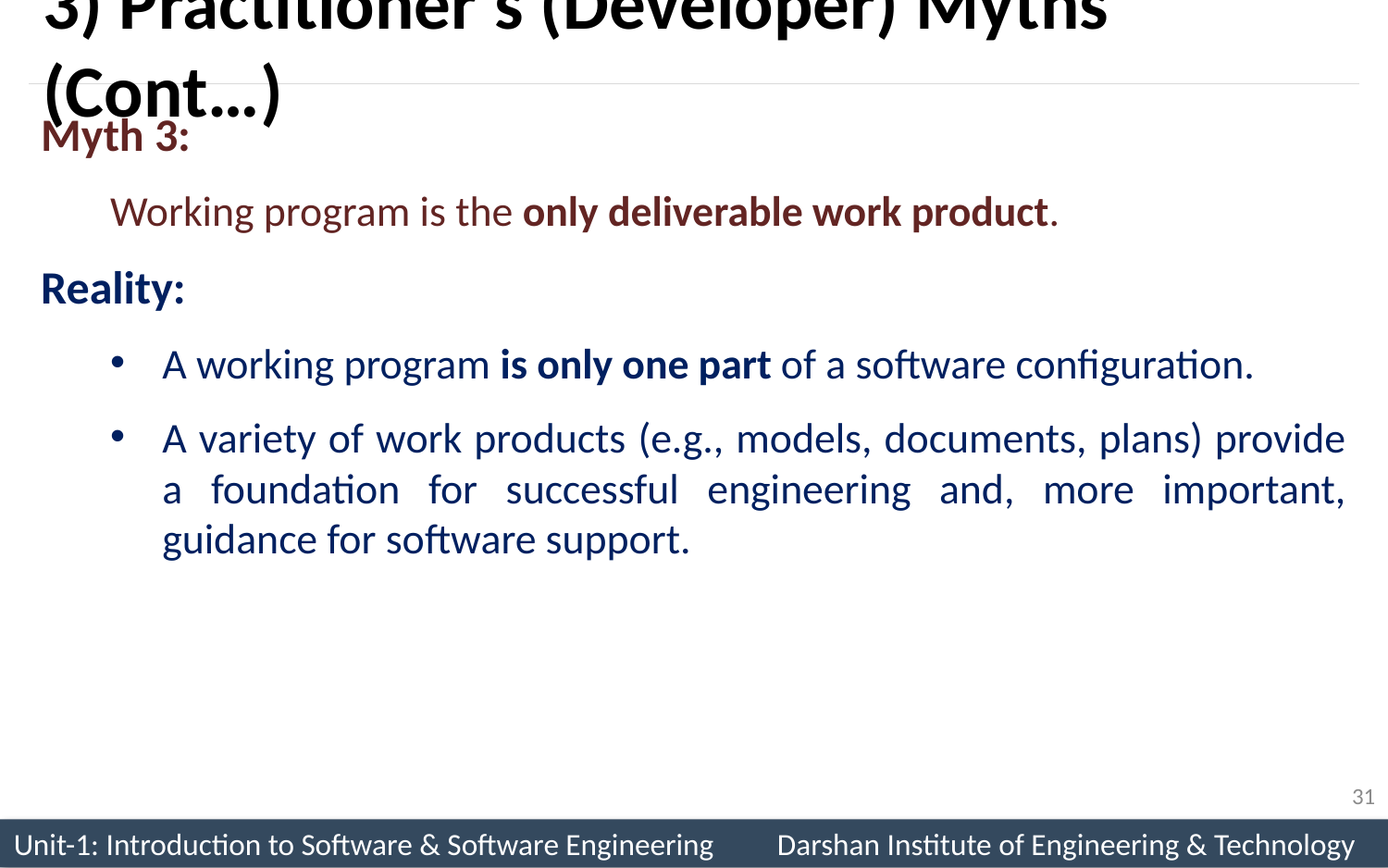

# 3) Practitioner's (Developer) Myths (Cont…)
Myth 3:
Working program is the only deliverable work product.
Reality:
A working program is only one part of a software configuration.
A variety of work products (e.g., models, documents, plans) provide a foundation for successful engineering and, more important, guidance for software support.
31